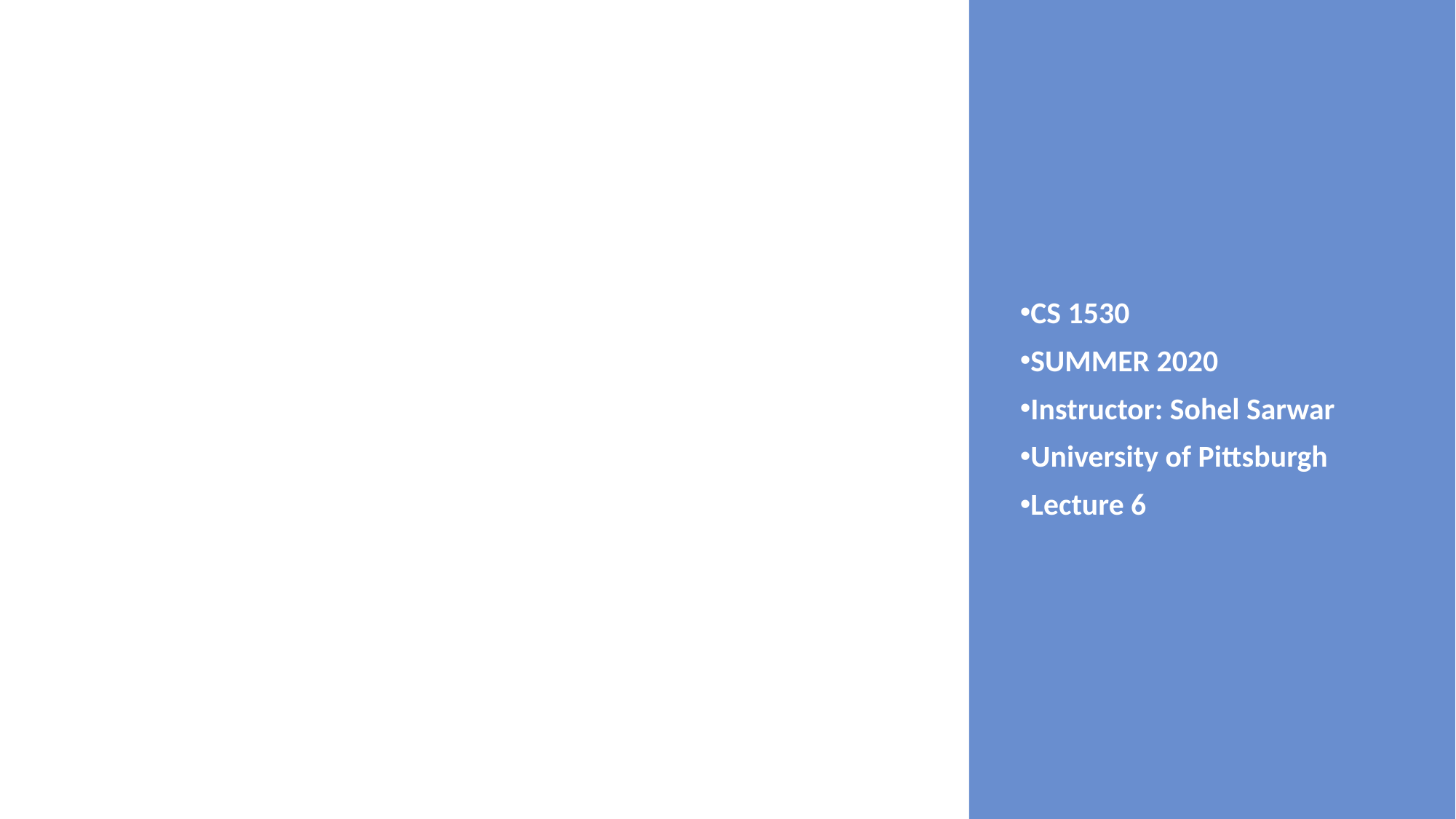

# Software Engineering UML Continued
CS 1530
SUMMER 2020
Instructor: Sohel Sarwar
University of Pittsburgh
Lecture 6